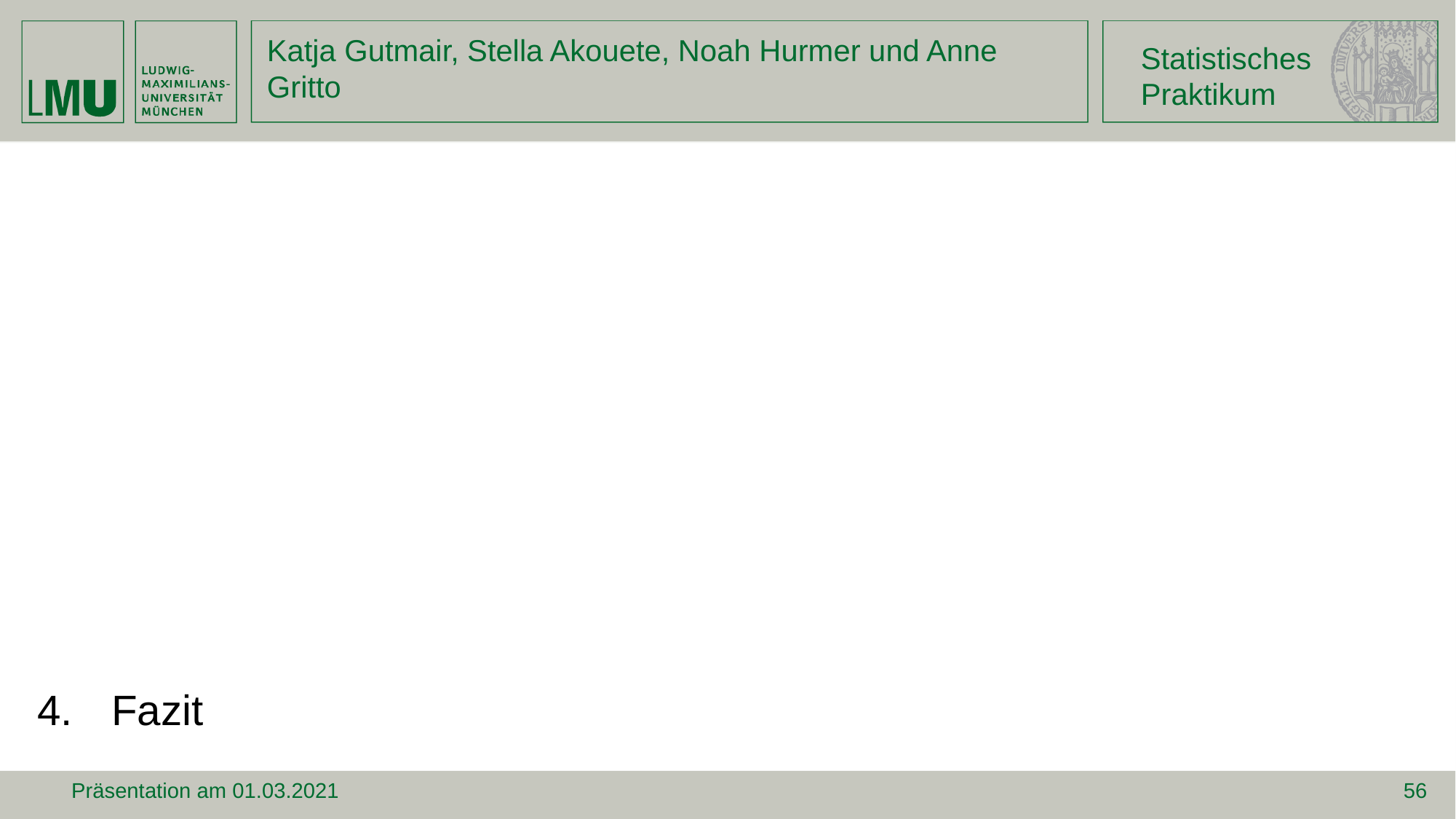

Statistisches
Praktikum
Katja Gutmair, Stella Akouete, Noah Hurmer und Anne Gritto

4.    Fazit
Präsentation am 01.03.2021
56